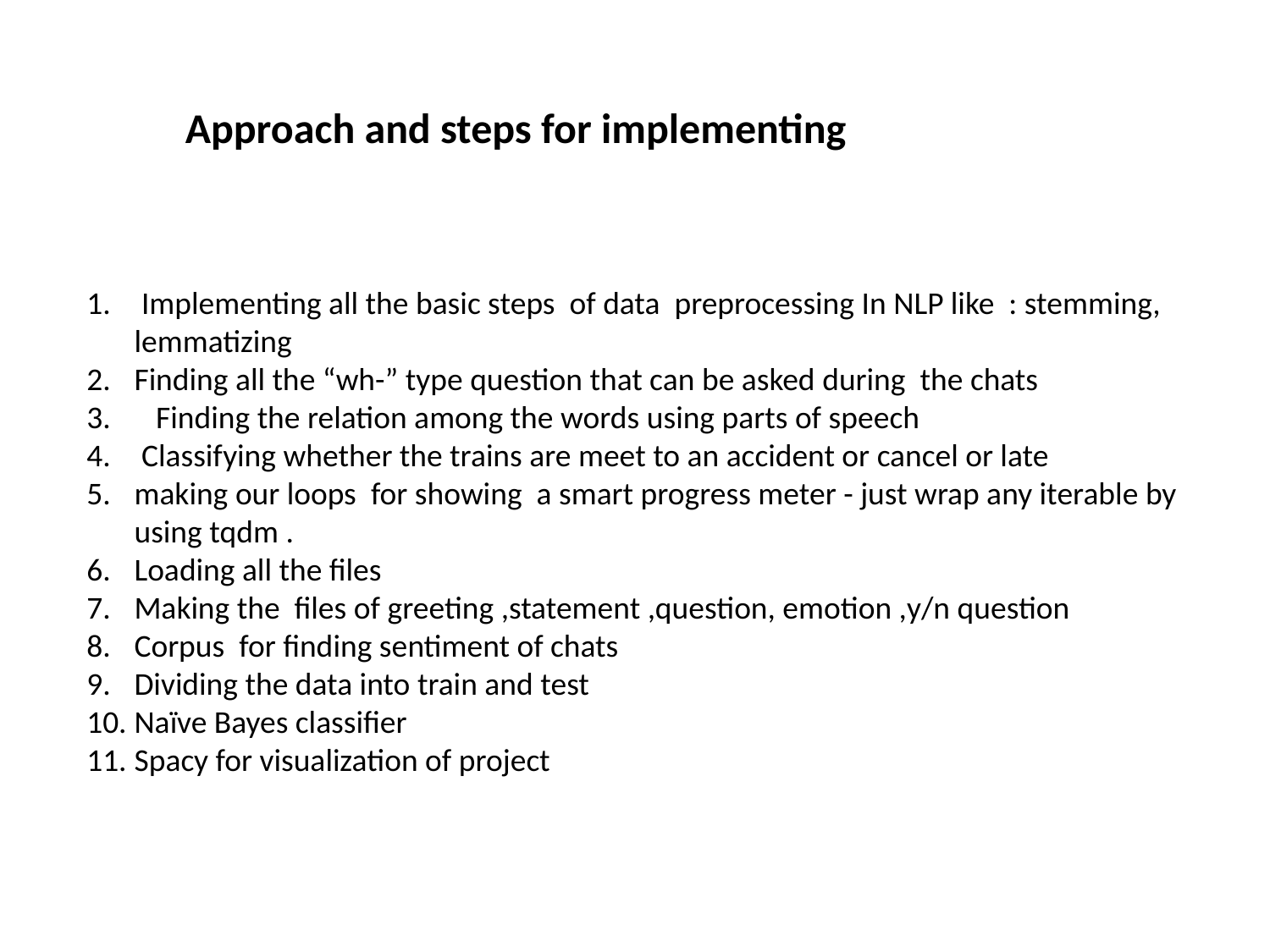

Approach and steps for implementing
 Implementing all the basic steps  of data  preprocessing In NLP like  : stemming,  lemmatizing
Finding all the “wh-” type question that can be asked during  the chats
   Finding the relation among the words using parts of speech
 Classifying whether the trains are meet to an accident or cancel or late
making our loops  for showing  a smart progress meter - just wrap any iterable by using tqdm .
Loading all the files
Making the  files of greeting ,statement ,question, emotion ,y/n question
Corpus  for finding sentiment of chats
Dividing the data into train and test
Naïve Bayes classifier
Spacy for visualization of project